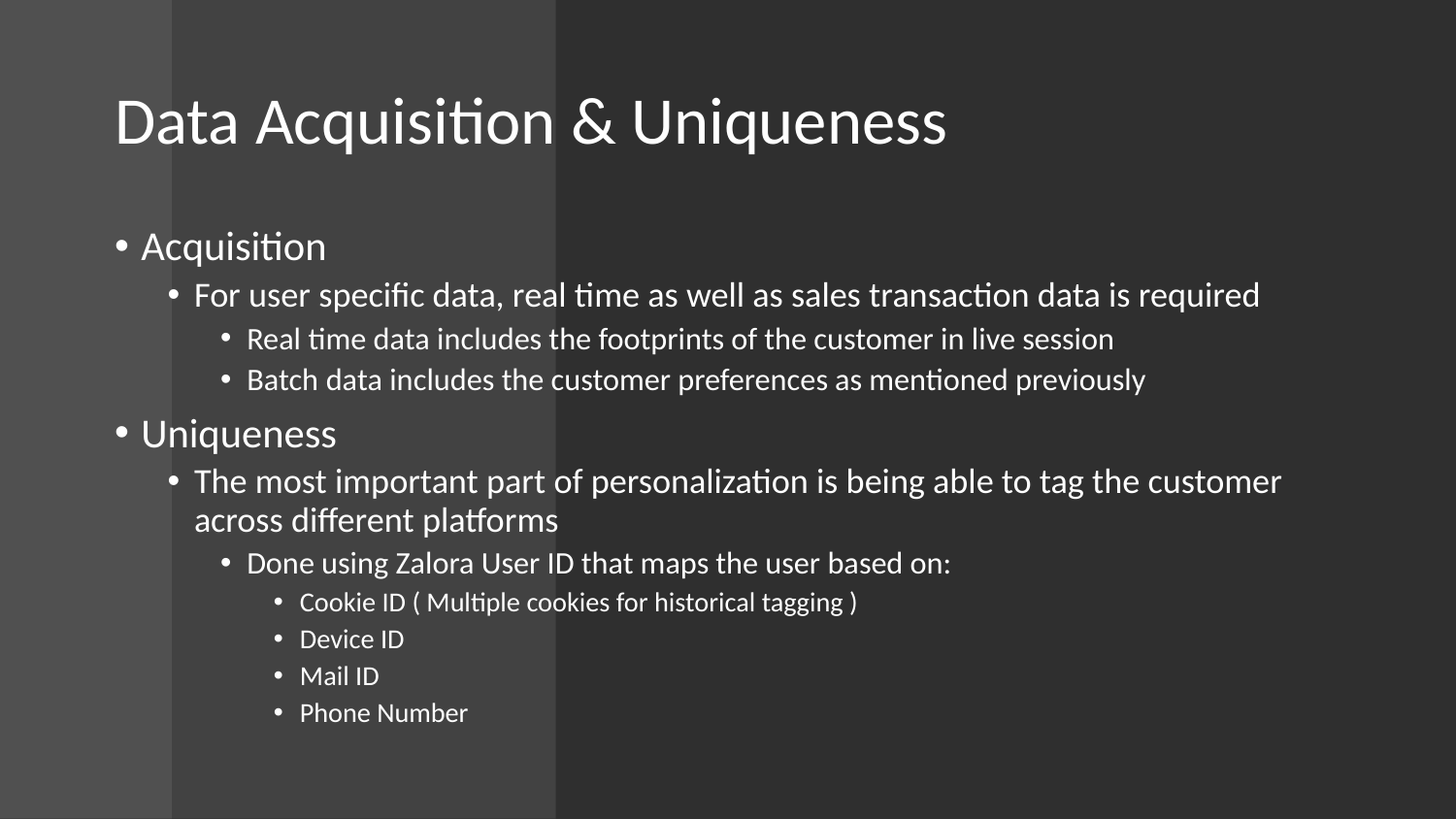

# Data Acquisition & Uniqueness
Acquisition
For user specific data, real time as well as sales transaction data is required
Real time data includes the footprints of the customer in live session
Batch data includes the customer preferences as mentioned previously
Uniqueness
The most important part of personalization is being able to tag the customer across different platforms
Done using Zalora User ID that maps the user based on:
Cookie ID ( Multiple cookies for historical tagging )
Device ID
Mail ID
Phone Number